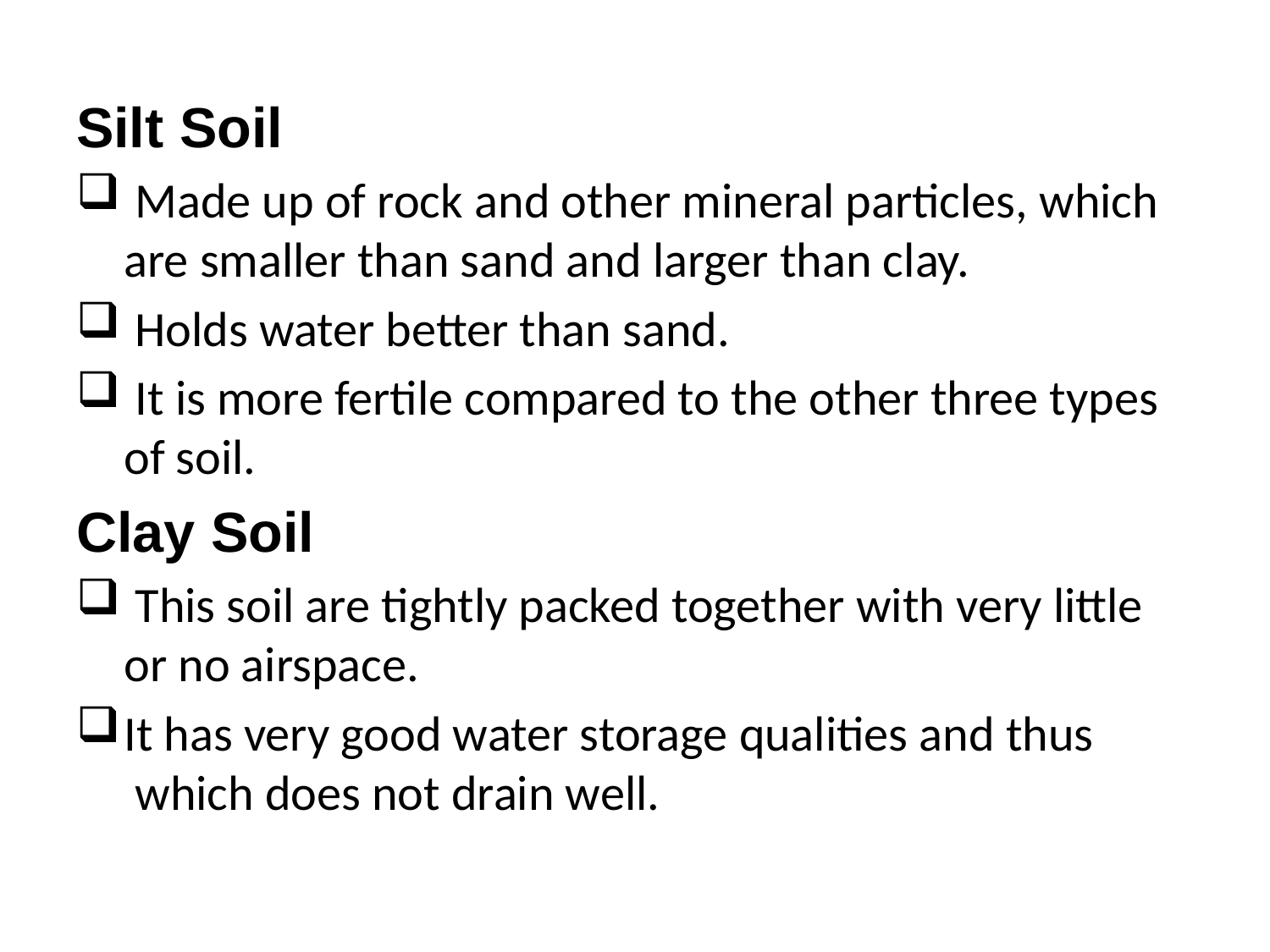

#
Silt Soil
 Made up of rock and other mineral particles, which are smaller than sand and larger than clay.
 Holds water better than sand.
 It is more fertile compared to the other three types   of soil.
Clay Soil
 This soil are tightly packed together with very little or no airspace.
It has very good water storage qualities and thus  which does not drain well.